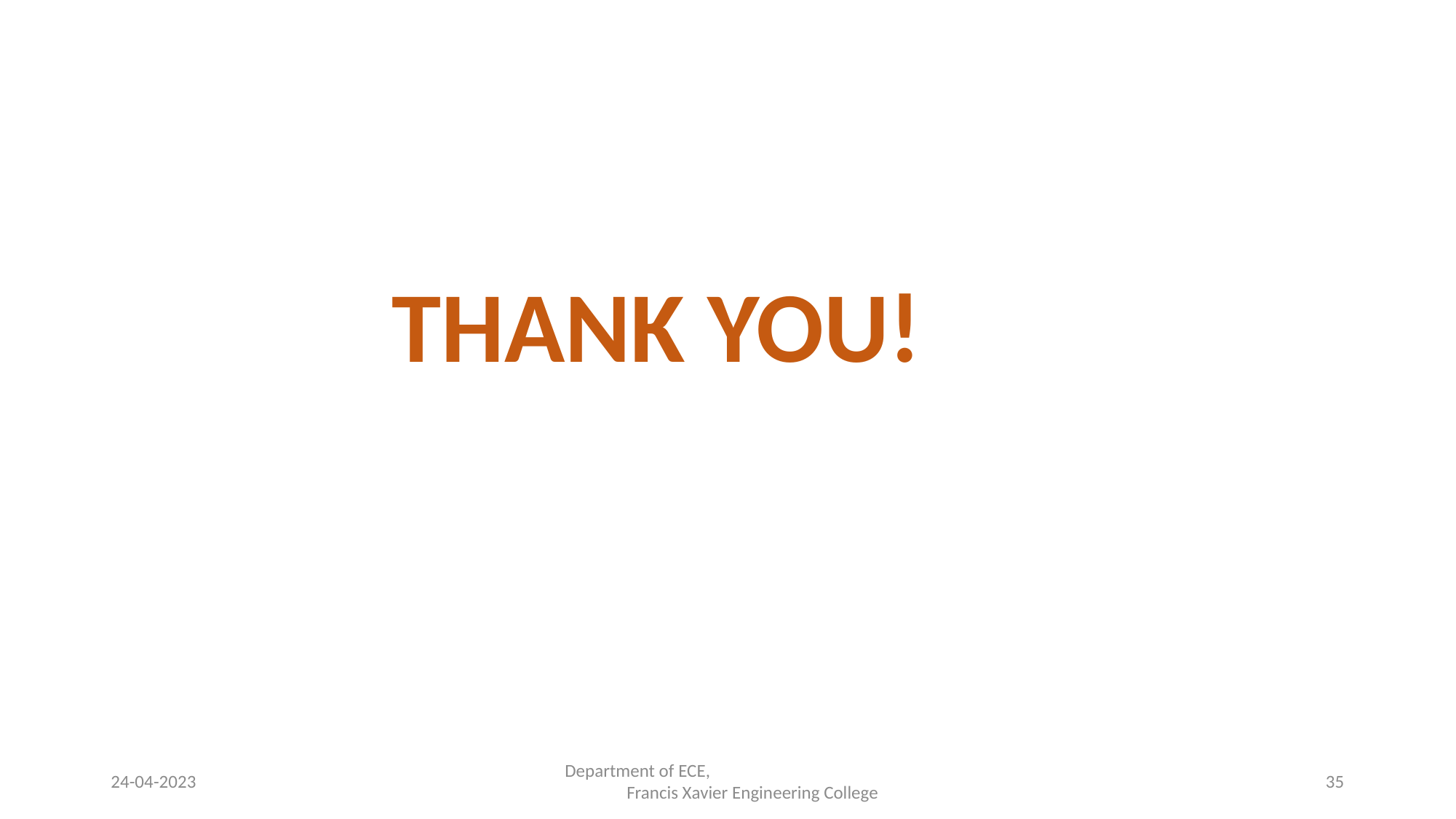

THANK YOU!

24-04-2023
Department of ECE,
            Francis Xavier Engineering College
35